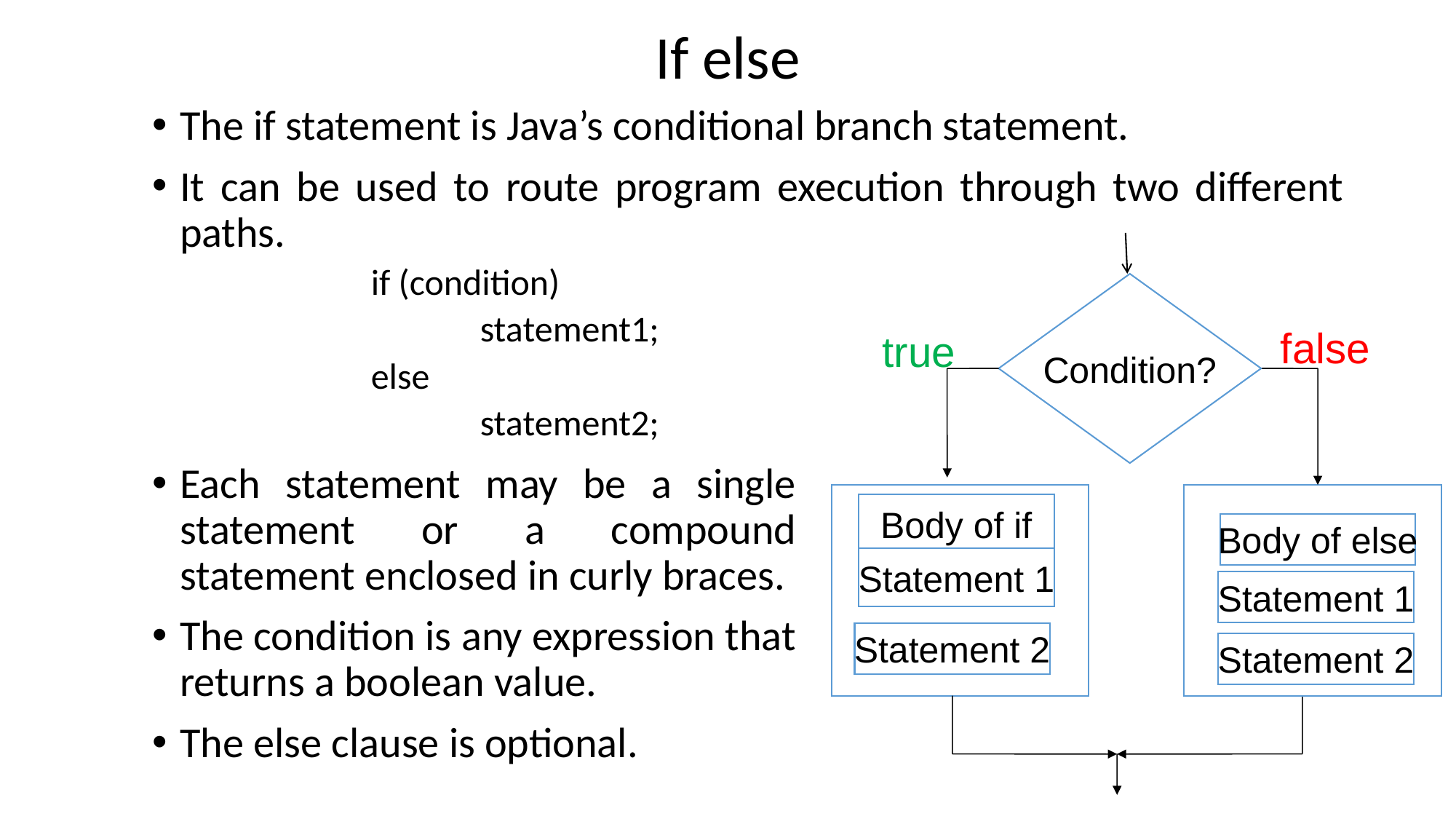

# If else
The if statement is Java’s conditional branch statement.
It can be used to route program execution through two different paths.
if (condition)
	statement1;
else
	statement2;
Condition?
false
true

Body of if
Body of else
Statement 1
Statement 1
Statement 2
Statement 2

Each statement may be a single statement or a compound statement enclosed in curly braces.
The condition is any expression that returns a boolean value.
The else clause is optional.